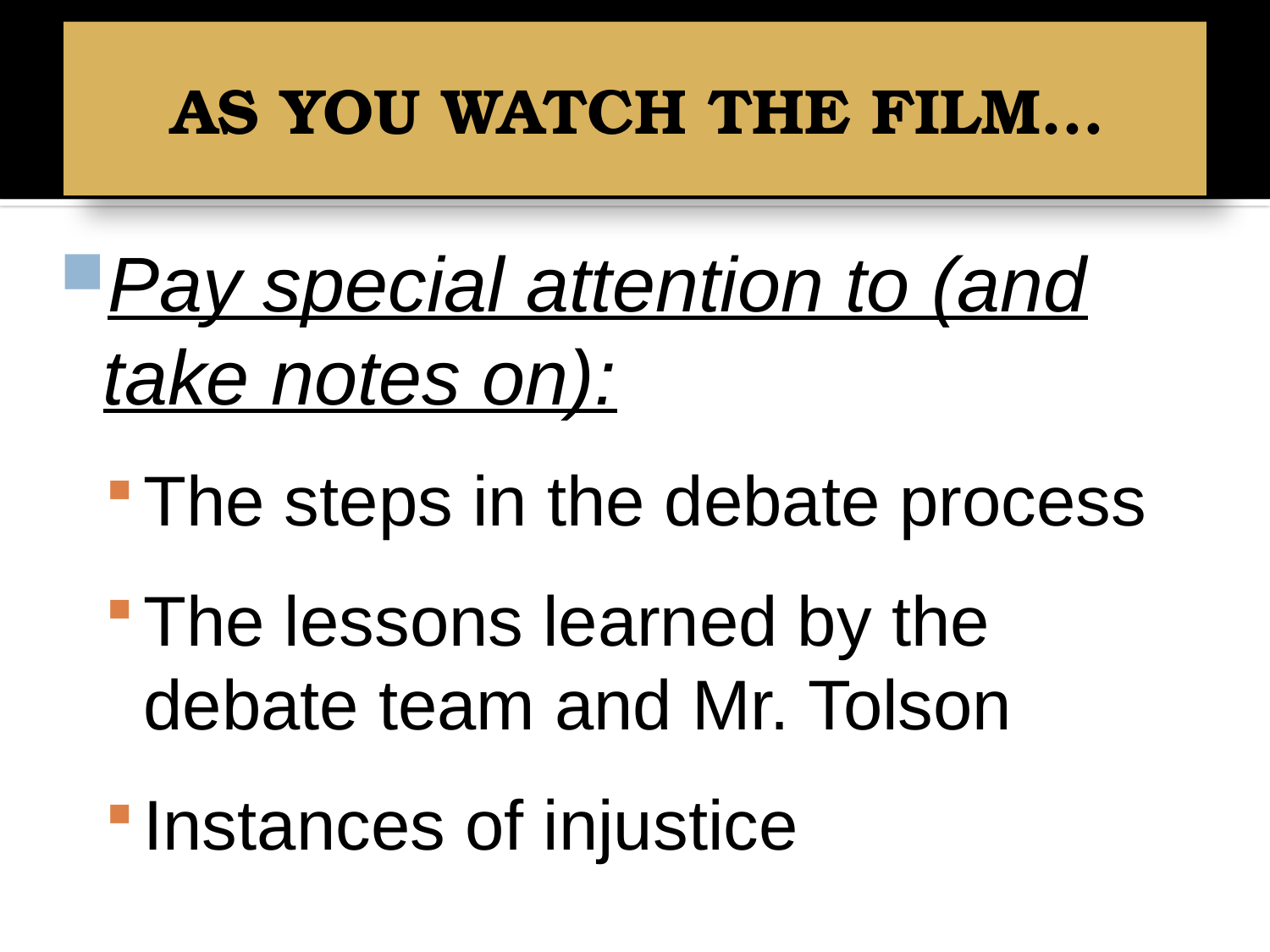

# AS YOU WATCH THE FILM…
Pay special attention to (and take notes on):
The steps in the debate process
The lessons learned by the debate team and Mr. Tolson
Instances of injustice